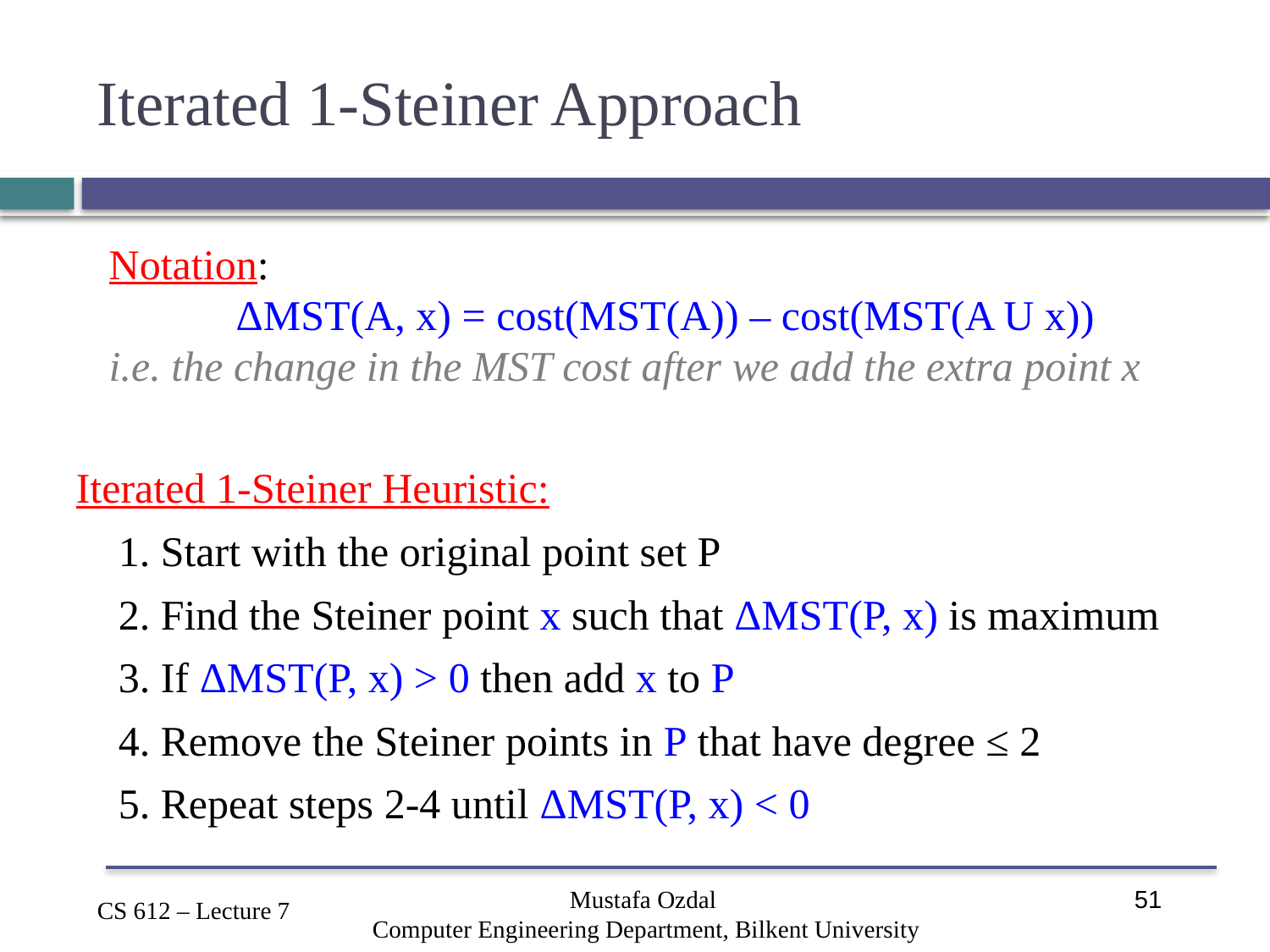

# Iterated 1-Steiner Approach
Notation:
	ΔMST(A, x) = cost(MST(A)) – cost(MST(A U x))
i.e. the change in the MST cost after we add the extra point x
Iterated 1-Steiner Heuristic:
    1. Start with the original point set P
    2. Find the Steiner point x such that ΔMST(P, x) is maximum
    3. If ΔMST(P, x) > 0 then add x to P
    4. Remove the Steiner points in P that have degree ≤ 2
    5. Repeat steps 2-4 until ΔMST(P, x) < 0

Mustafa Ozdal
Computer Engineering Department, Bilkent University